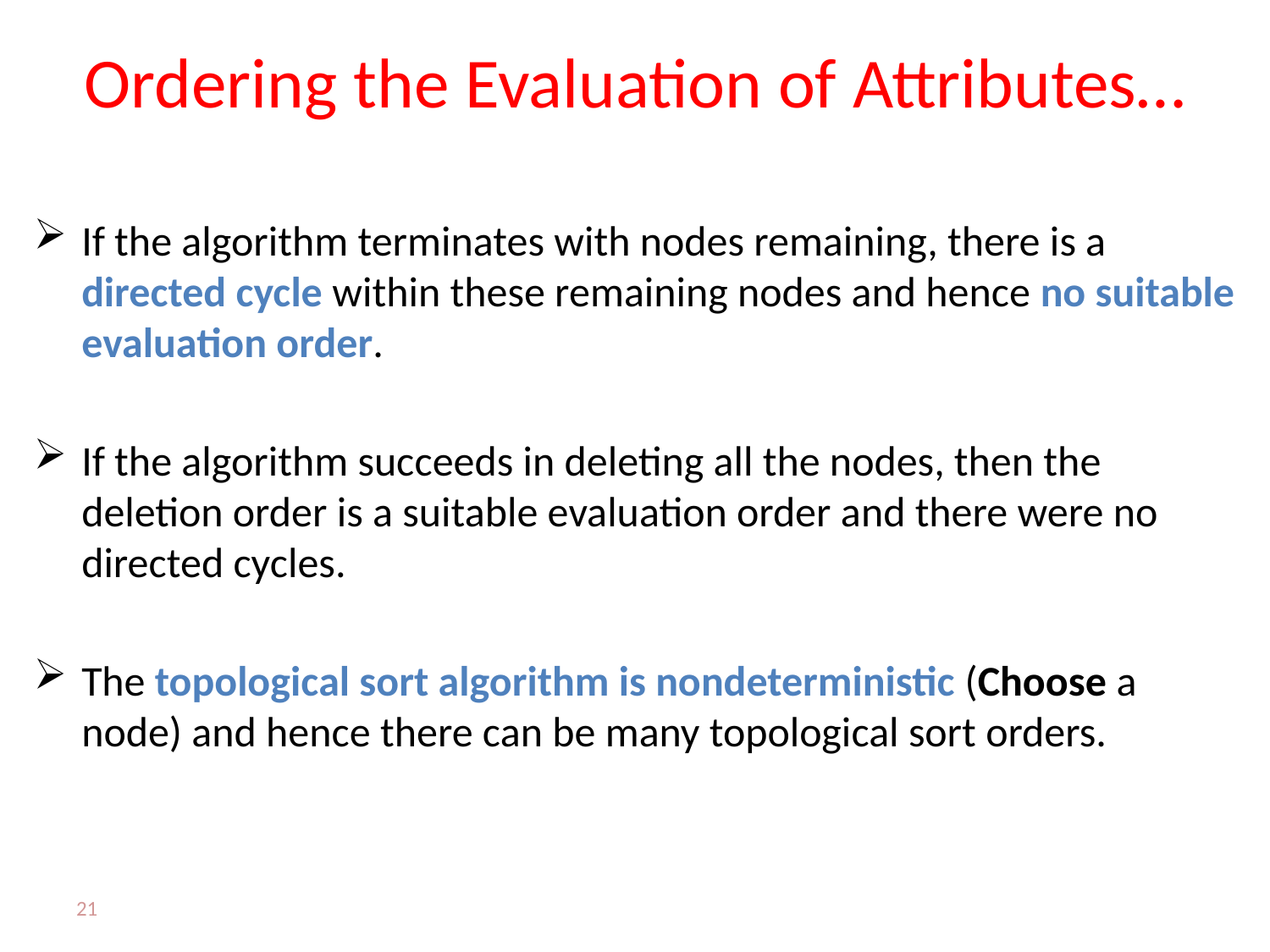

# Ordering the Evaluation of Attributes…

If the algorithm terminates with nodes remaining, there is a directed cycle within these remaining nodes and hence no suitable evaluation order.

If the algorithm succeeds in deleting all the nodes, then the deletion order is a suitable evaluation order and there were no directed cycles.

The topological sort algorithm is nondeterministic (Choose a node) and hence there can be many topological sort orders.
21